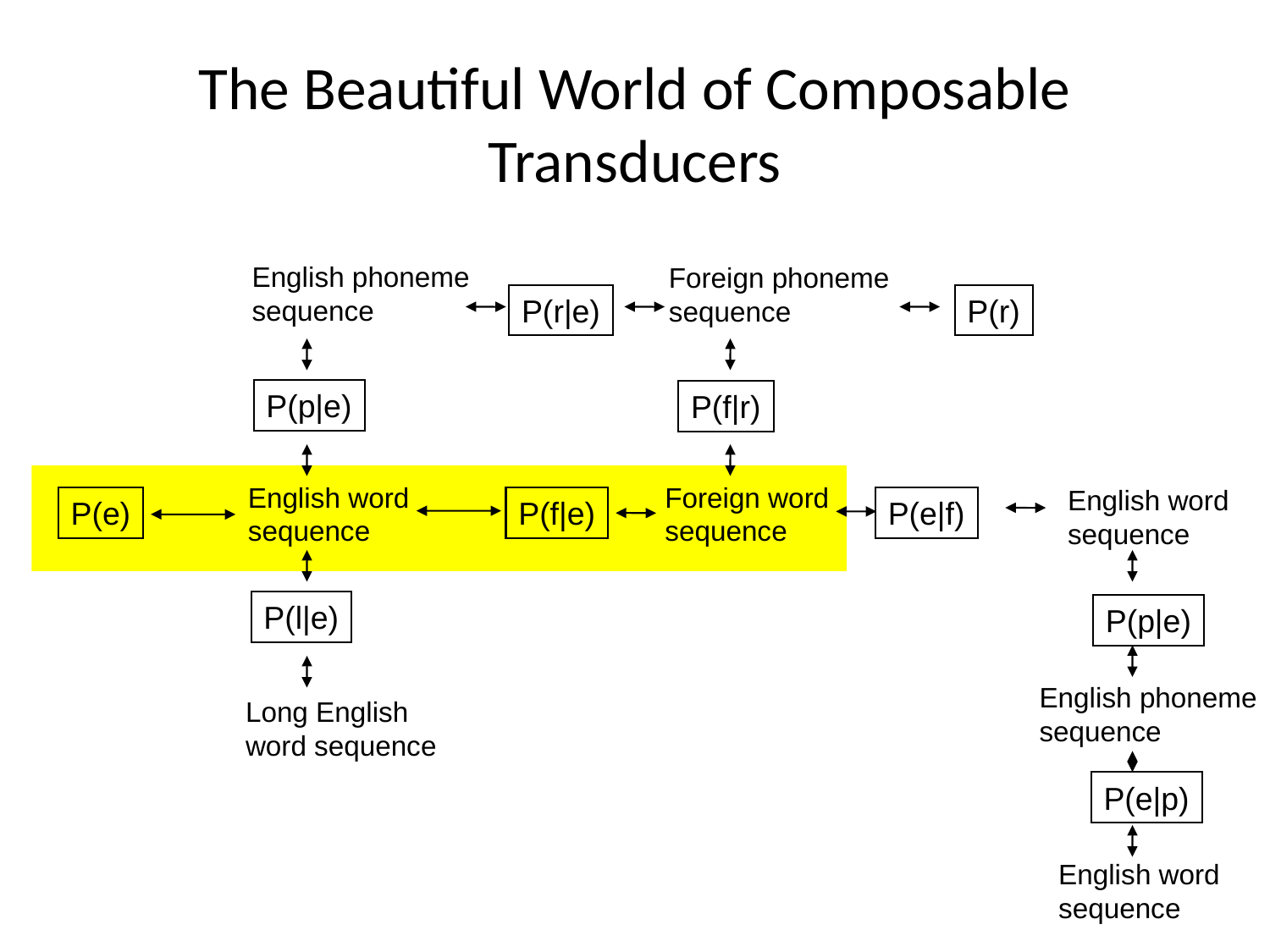

The Beautiful World of Composable Transducers
English phoneme
sequence
Foreign phoneme
sequence
P(r|e)
P(r)

P(p|e)
P(f|r)

English word
sequence
Foreign word
sequence
English word
sequence
P(e)
P(f|e)
P(e|f)

P(l|e)
P(p|e)

English phoneme
sequence
Long English
word sequence

P(e|p)

English word
sequence